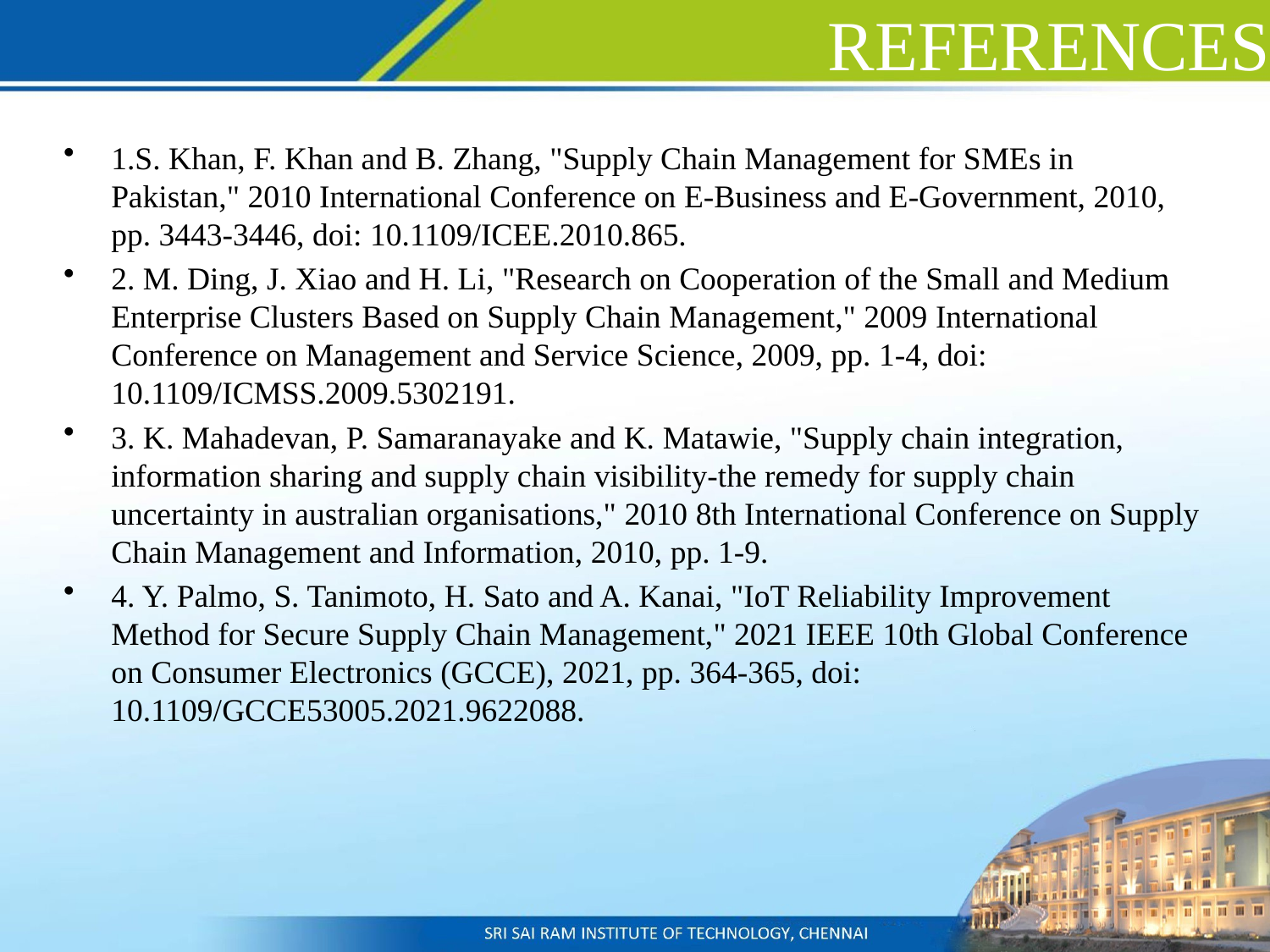

# REFERENCES
1.S. Khan, F. Khan and B. Zhang, "Supply Chain Management for SMEs in Pakistan," 2010 International Conference on E-Business and E-Government, 2010, pp. 3443-3446, doi: 10.1109/ICEE.2010.865.
2. M. Ding, J. Xiao and H. Li, "Research on Cooperation of the Small and Medium Enterprise Clusters Based on Supply Chain Management," 2009 International Conference on Management and Service Science, 2009, pp. 1-4, doi: 10.1109/ICMSS.2009.5302191.
3. K. Mahadevan, P. Samaranayake and K. Matawie, "Supply chain integration, information sharing and supply chain visibility-the remedy for supply chain uncertainty in australian organisations," 2010 8th International Conference on Supply Chain Management and Information, 2010, pp. 1-9.
4. Y. Palmo, S. Tanimoto, H. Sato and A. Kanai, "IoT Reliability Improvement Method for Secure Supply Chain Management," 2021 IEEE 10th Global Conference on Consumer Electronics (GCCE), 2021, pp. 364-365, doi: 10.1109/GCCE53005.2021.9622088.